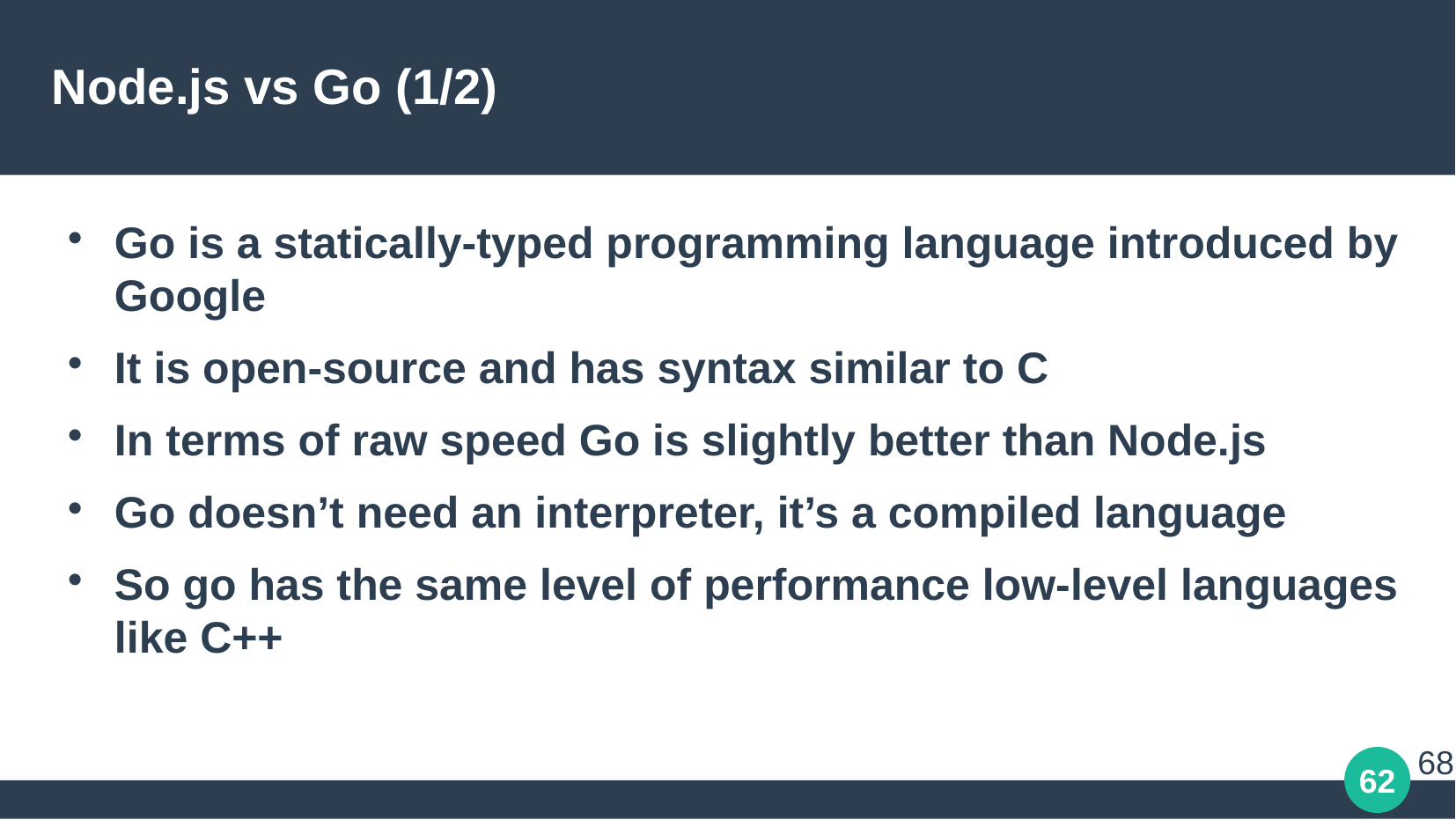

# Node.js vs Go (1/2)
Go is a statically-typed programming language introduced by Google
It is open-source and has syntax similar to C
In terms of raw speed Go is slightly better than Node.js
Go doesn’t need an interpreter, it’s a compiled language
So go has the same level of performance low-level languages like C++
68